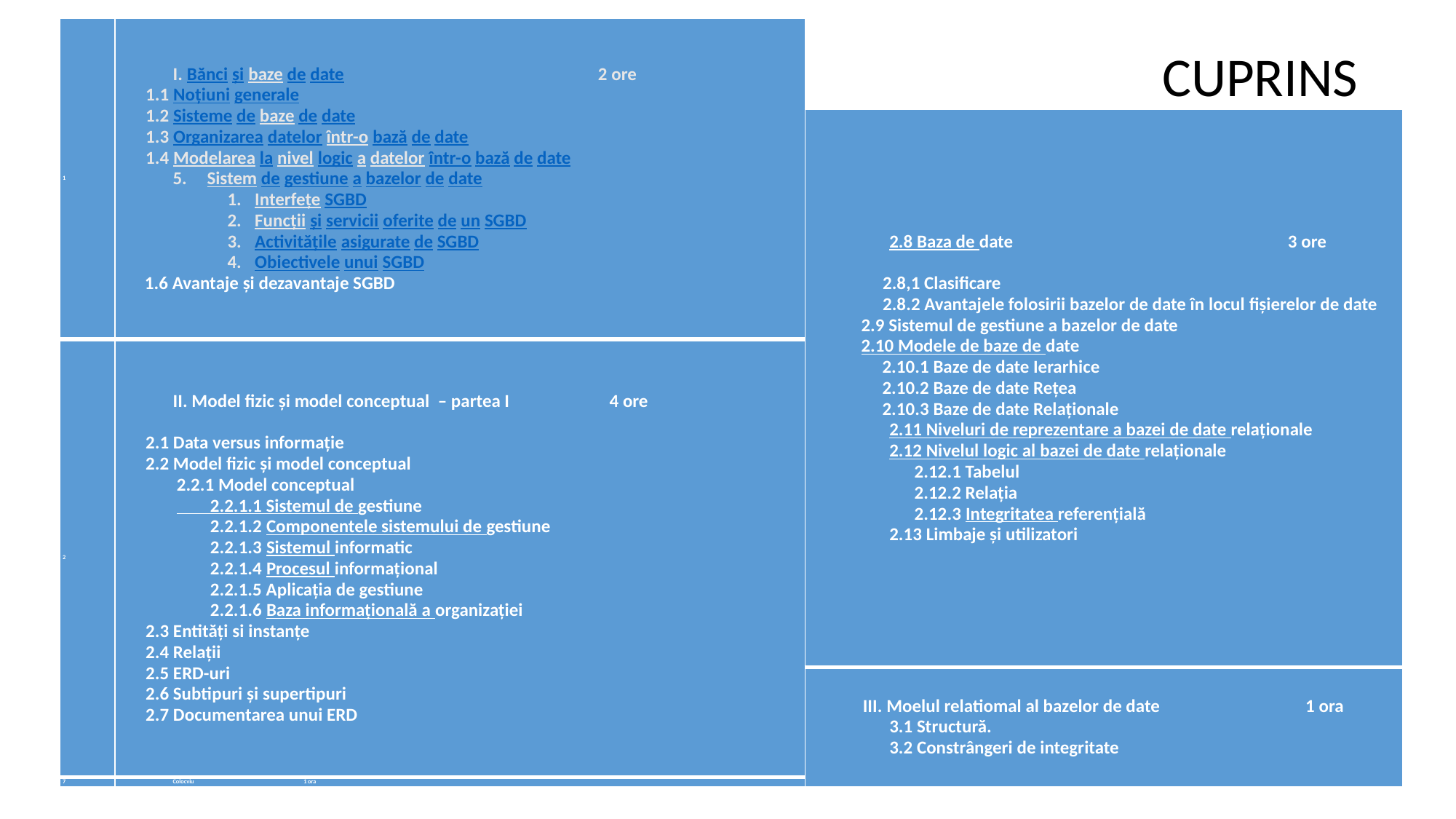

# CUPRINS
| 1 | I. Bănci şi baze de date 2 ore 1.1 Noţiuni generale 1.2 Sisteme de baze de date 1.3 Organizarea datelor într-o bază de date 1.4 Modelarea la nivel logic a datelor într-o bază de date Sistem de gestiune a bazelor de date Interfeţe SGBD Funcţii şi servicii oferite de un SGBD Activităţile asigurate de SGBD Obiectivele unui SGBD 1.6 Avantaje şi dezavantaje SGBD |
| --- | --- |
| 2 | II. Model fizic şi model conceptual – partea I 4 ore 2.1 Data versus informaţie 2.2 Model fizic şi model conceptual 2.2.1 Model conceptual 2.2.1.1 Sistemul de gestiune 2.2.1.2 Componentele sistemului de gestiune 2.2.1.3 Sistemul informatic 2.2.1.4 Procesul informaţional 2.2.1.5 Aplicaţia de gestiune 2.2.1.6 Baza informaţională a organizaţiei 2.3 Entităţi si instanţe 2.4 Relaţii 2.5 ERD-uri 2.6 Subtipuri şi supertipuri 2.7 Documentarea unui ERD |
| 7 | Colocviu 1 ora |
| 2.8 Baza de date 3 ore 2.8,1 Clasificare 2.8.2 Avantajele folosirii bazelor de date în locul fişierelor de date 2.9 Sistemul de gestiune a bazelor de date 2.10 Modele de baze de date 2.10.1 Baze de date Ierarhice 2.10.2 Baze de date Reţea 2.10.3 Baze de date Relaţionale 2.11 Niveluri de reprezentare a bazei de date relaţionale 2.12 Nivelul logic al bazei de date relaţionale 2.12.1 Tabelul 2.12.2 Relaţia 2.12.3 Integritatea referenţială 2.13 Limbaje şi utilizatori |
| --- |
| III. Moelul relatiomal al bazelor de date 1 ora 3.1 Structură. 3.2 Constrângeri de integritate |